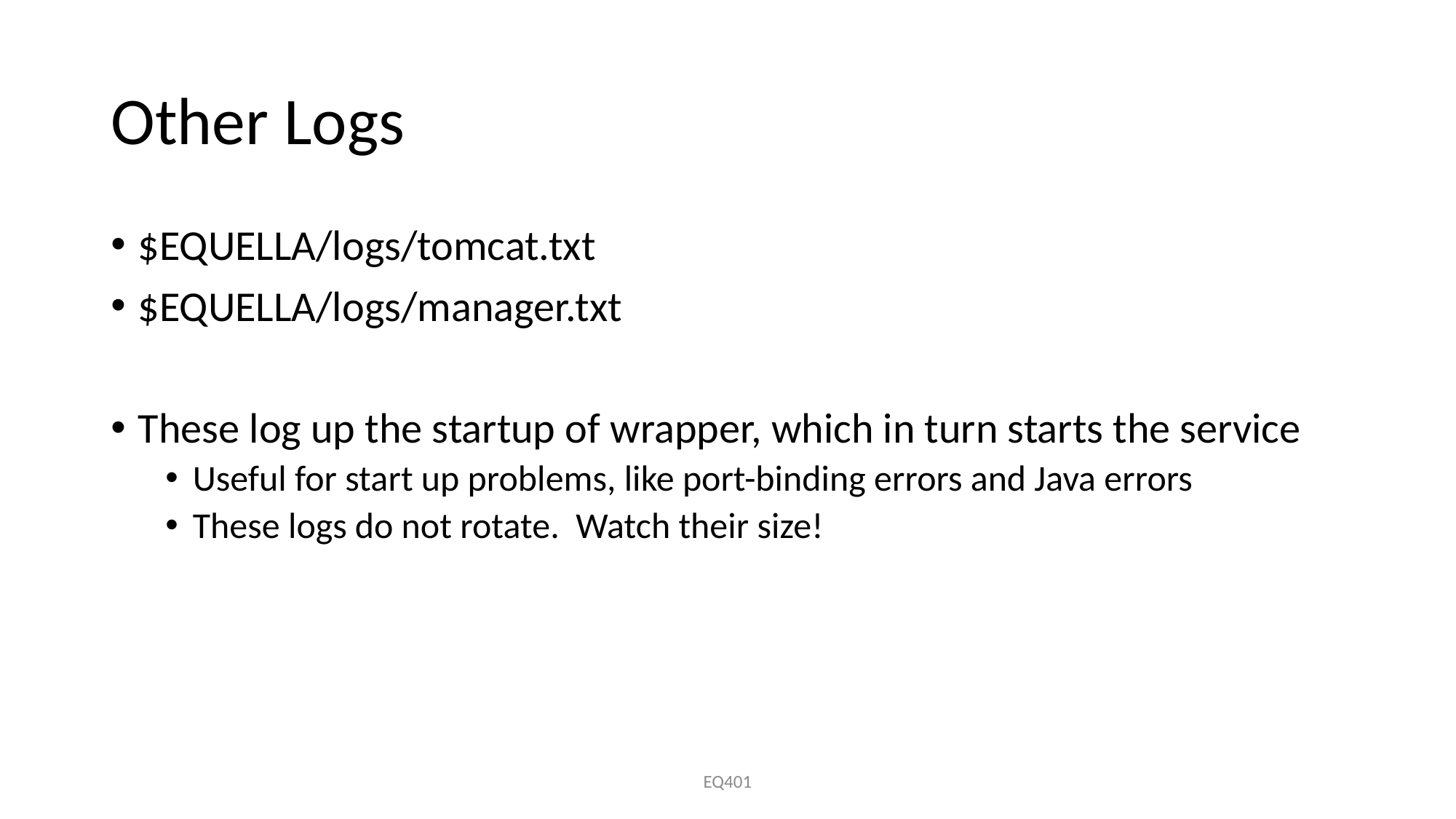

# Other Logs
$EQUELLA/logs/tomcat.txt
$EQUELLA/logs/manager.txt

These log up the startup of wrapper, which in turn starts the service
Useful for start up problems, like port-binding errors and Java errors
These logs do not rotate.  Watch their size!
EQ401